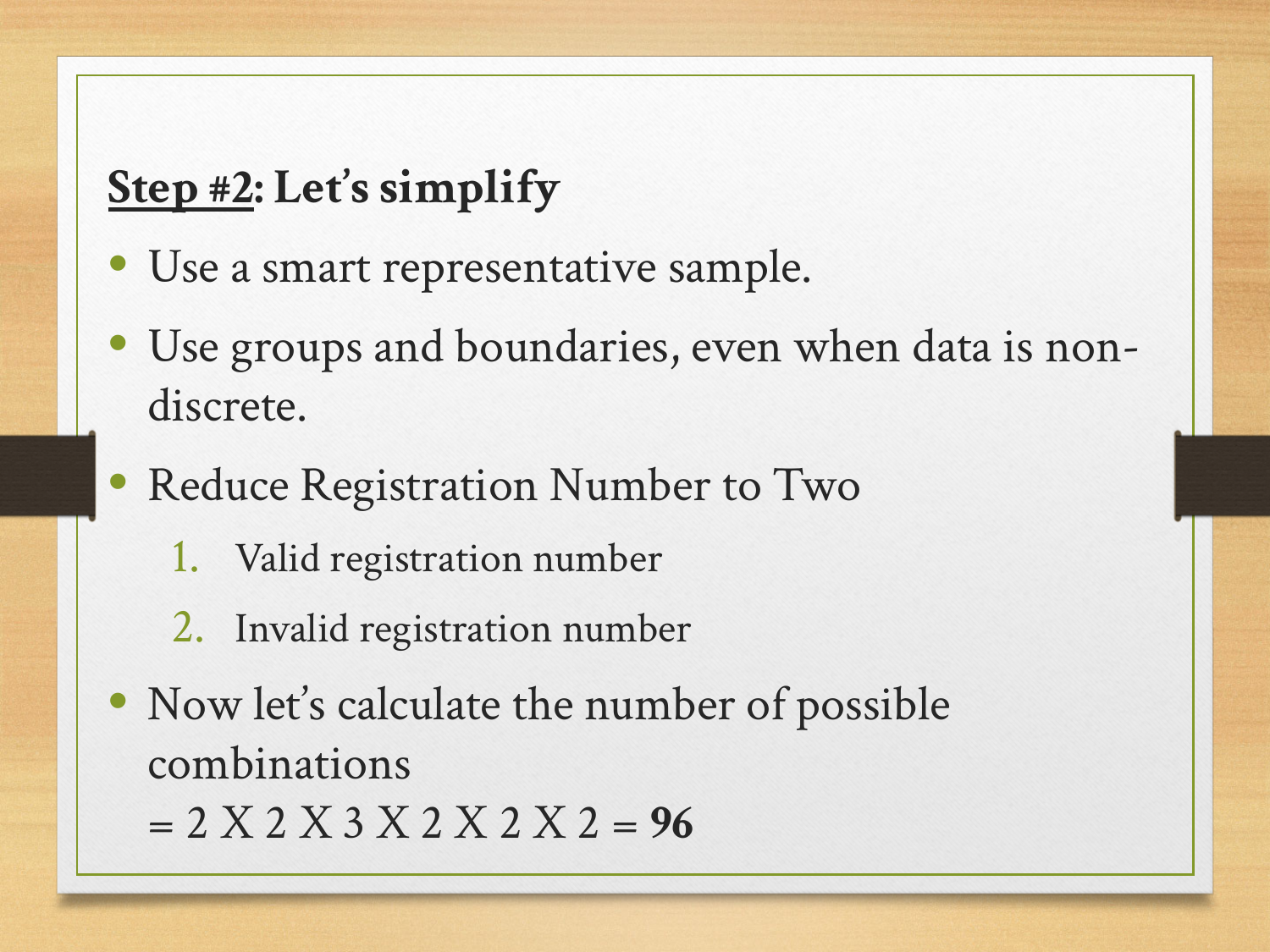

Step #2: Let’s simplify
Use a smart representative sample.
Use groups and boundaries, even when data is non-discrete.
Reduce Registration Number to Two
Valid registration number
Invalid registration number
Now let’s calculate the number of possible combinations
= 2 X 2 X 3 X 2 X 2 X 2 = 96